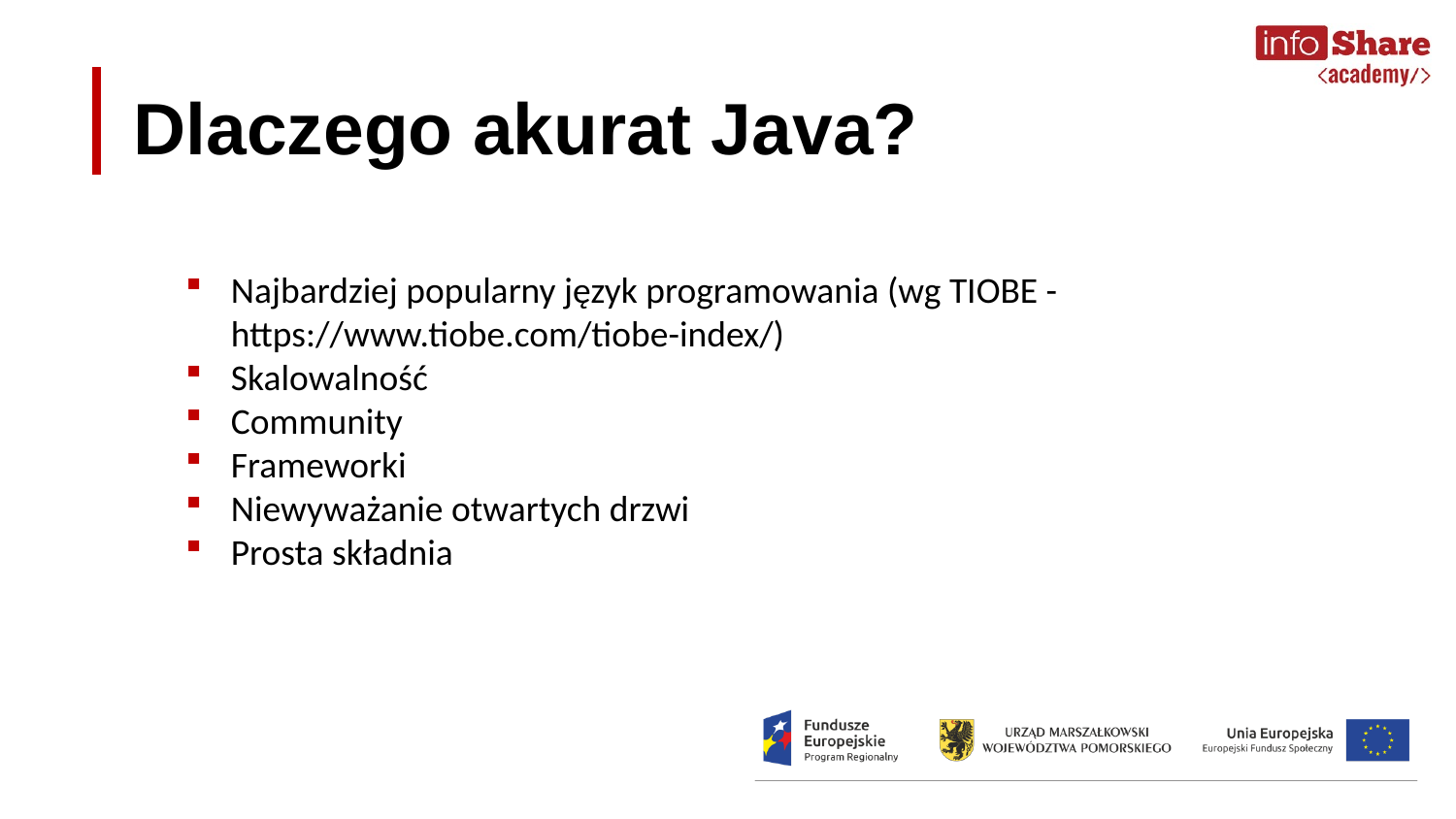

# Dlaczego akurat Java?
Najbardziej popularny język programowania (wg TIOBE - https://www.tiobe.com/tiobe-index/)
Skalowalność
Community
Frameworki
Niewyważanie otwartych drzwi
Prosta składnia